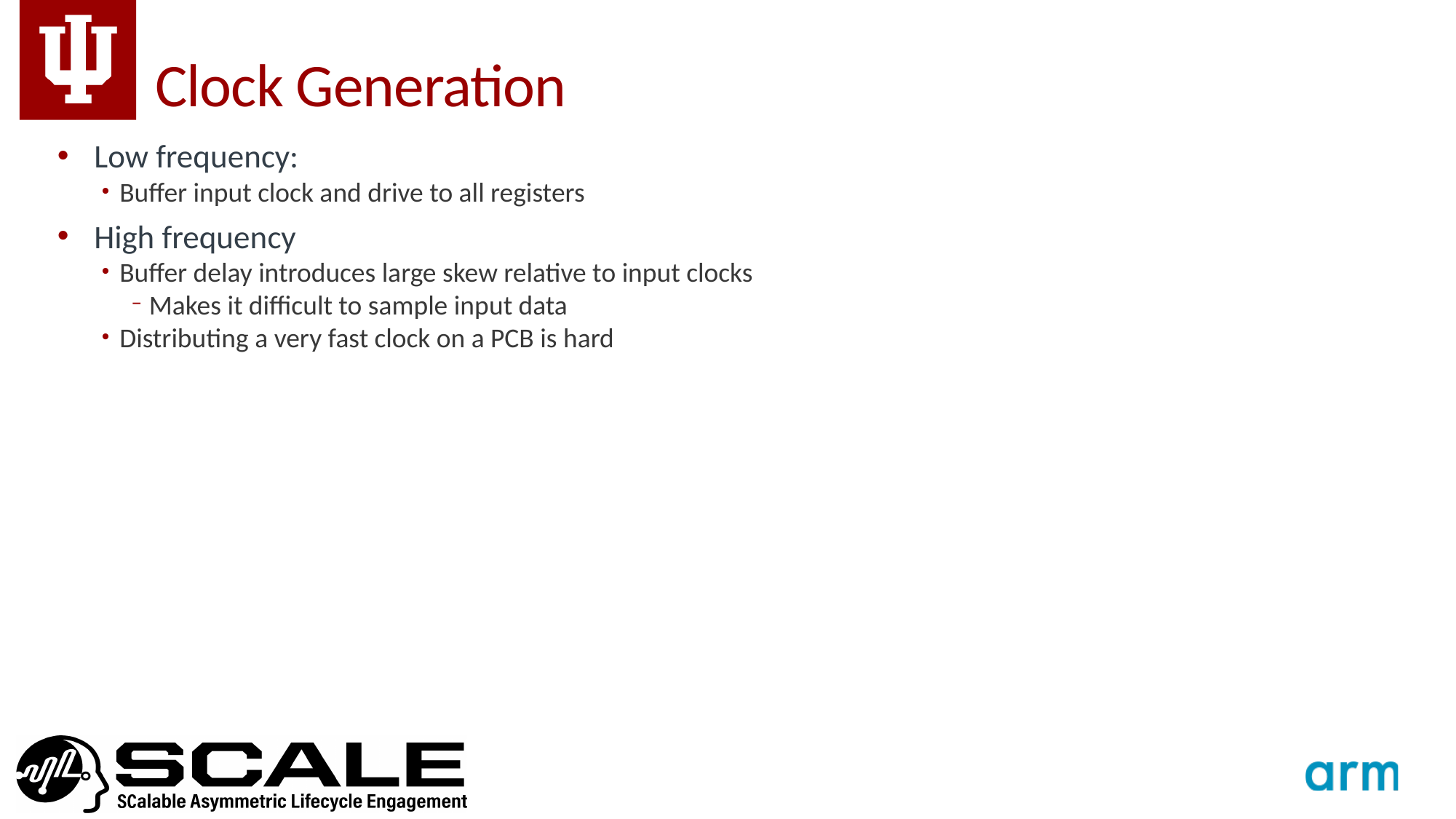

# Clock Generation
Low frequency:
Buffer input clock and drive to all registers
High frequency
Buffer delay introduces large skew relative to input clocks
Makes it difficult to sample input data
Distributing a very fast clock on a PCB is hard